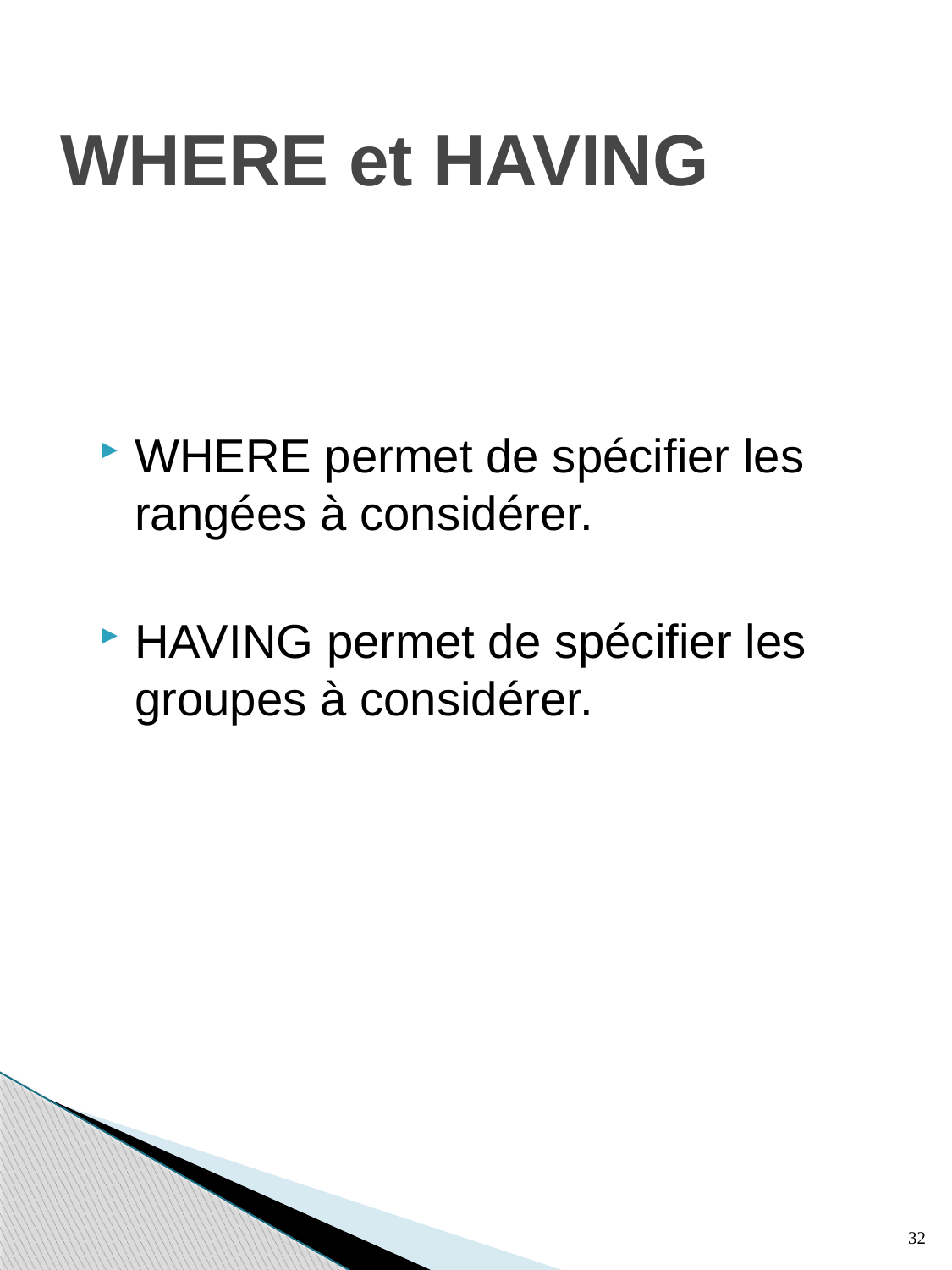

# WHERE et HAVING

WHERE permet de spécifier les rangées à considérer.

HAVING permet de spécifier les groupes à considérer.

32